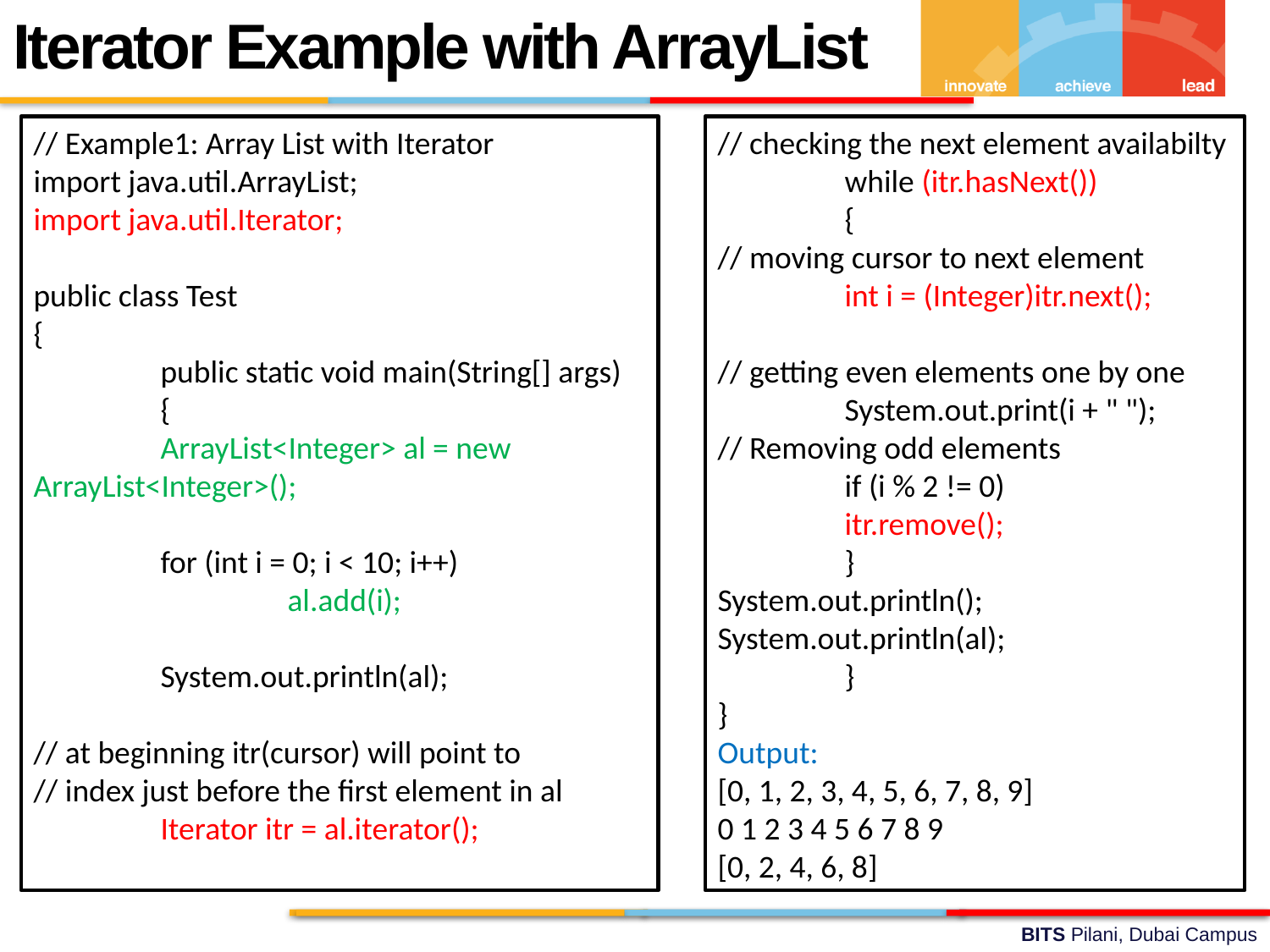

Iterator Example with ArrayList
// Example1: Array List with Iterator
import java.util.ArrayList;
import java.util.Iterator;

public class Test
{
	public static void main(String[] args)
	{
	ArrayList<Integer> al = new ArrayList<Integer>();

	for (int i = 0; i < 10; i++)
		al.add(i);

	System.out.println(al);

// at beginning itr(cursor) will point to
// index just before the first element in al
	Iterator itr = al.iterator();

// checking the next element availabilty
	while (itr.hasNext())
	{
// moving cursor to next element
	int i = (Integer)itr.next();

// getting even elements one by one
	System.out.print(i + " ");
// Removing odd elements
	if (i % 2 != 0)
	itr.remove();
	}
System.out.println();
System.out.println(al);
	}
}
Output:
[0, 1, 2, 3, 4, 5, 6, 7, 8, 9]
0 1 2 3 4 5 6 7 8 9
[0, 2, 4, 6, 8]